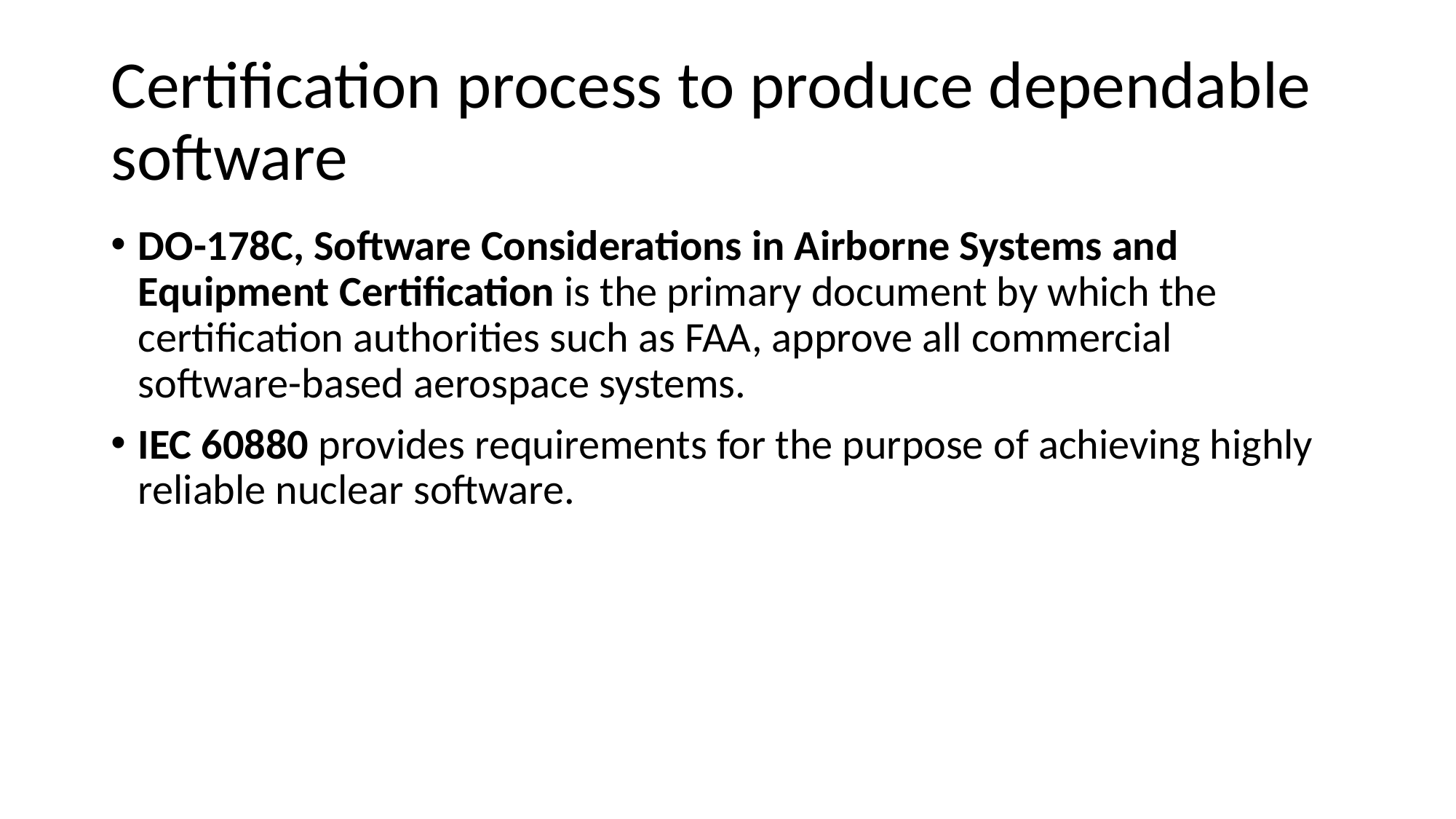

# Certification process to produce dependable software
DO-178C, Software Considerations in Airborne Systems and Equipment Certification is the primary document by which the certification authorities such as FAA, approve all commercial software-based aerospace systems.
IEC 60880 provides requirements for the purpose of achieving highly reliable nuclear software.